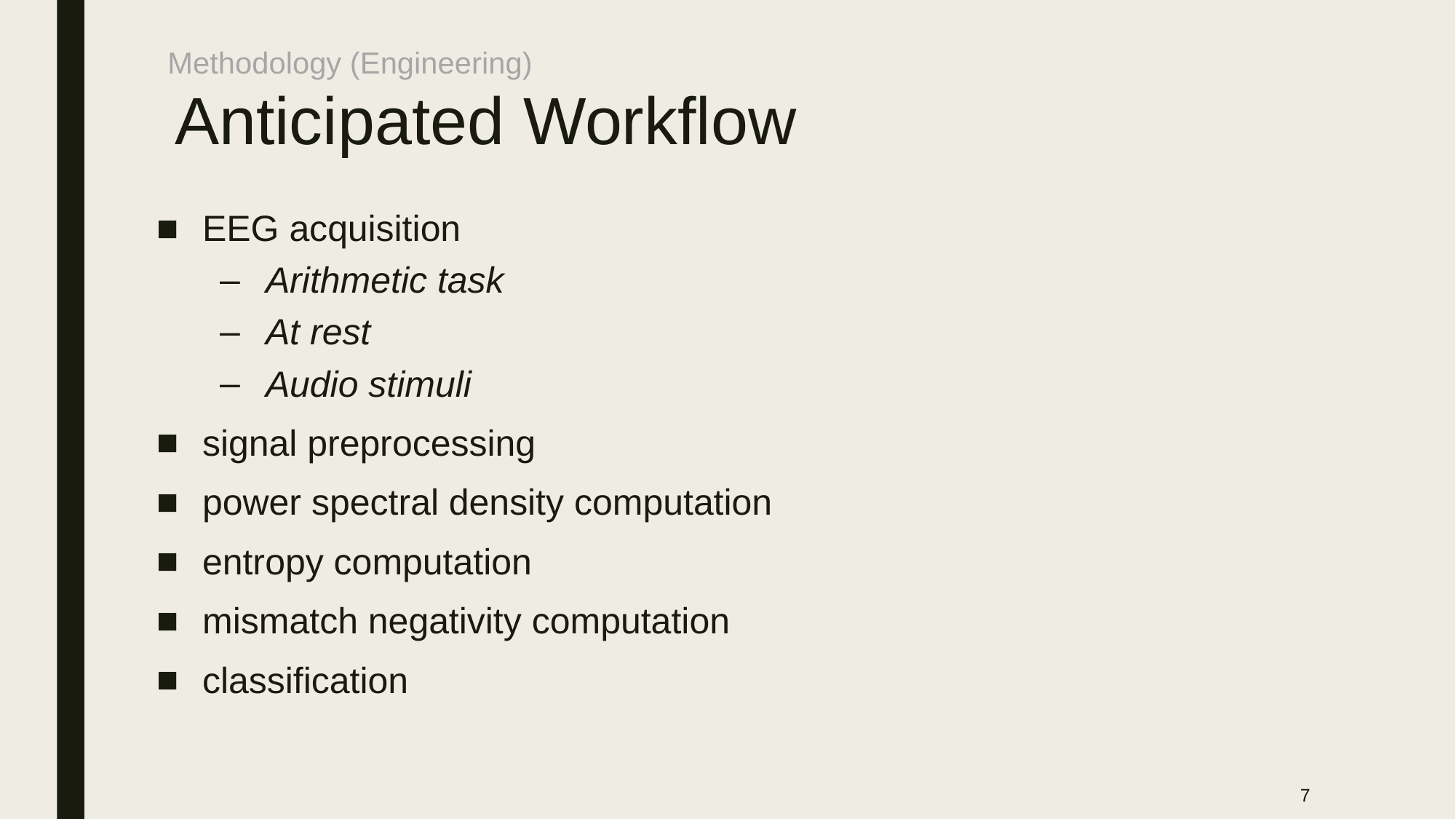

Methodology (Engineering)
# Anticipated Workflow
EEG acquisition
Arithmetic task
At rest
Audio stimuli
signal preprocessing
power spectral density computation
entropy computation
mismatch negativity computation
classification

7